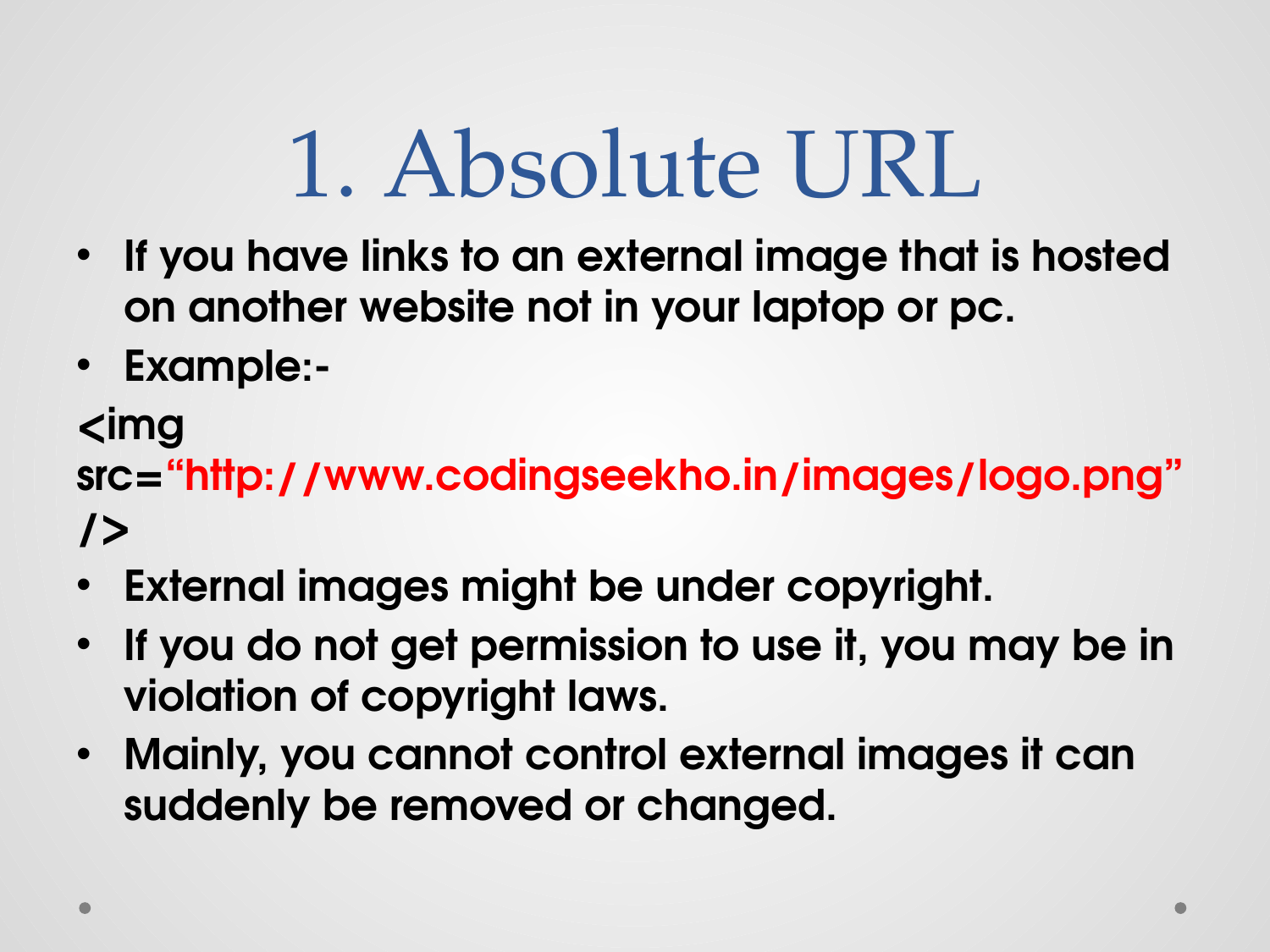

# 1. Absolute URL
If you have links to an external image that is hosted on another website not in your laptop or pc.
Example:-
<img src=“http://www.codingseekho.in/images/logo.png”/>
External images might be under copyright.
If you do not get permission to use it, you may be in violation of copyright laws.
Mainly, you cannot control external images it can suddenly be removed or changed.